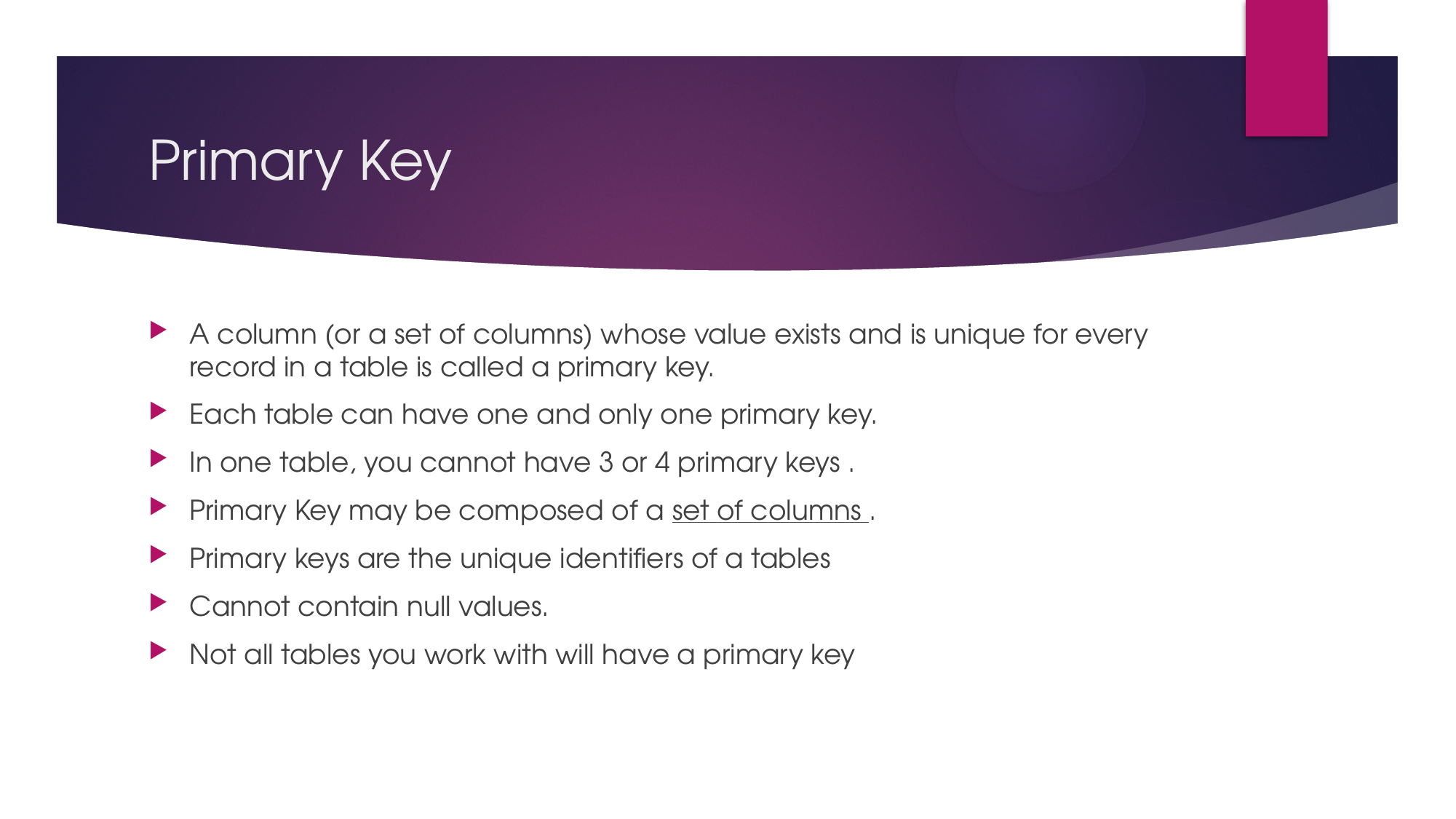

# Primary Key
A column (or a set of columns) whose value exists and is unique for every record in a table is called a primary key.
Each table can have one and only one primary key.
In one table, you cannot have 3 or 4 primary keys .
Primary Key may be composed of a set of columns .
Primary keys are the unique identifiers of a tables
Cannot contain null values.
Not all tables you work with will have a primary key